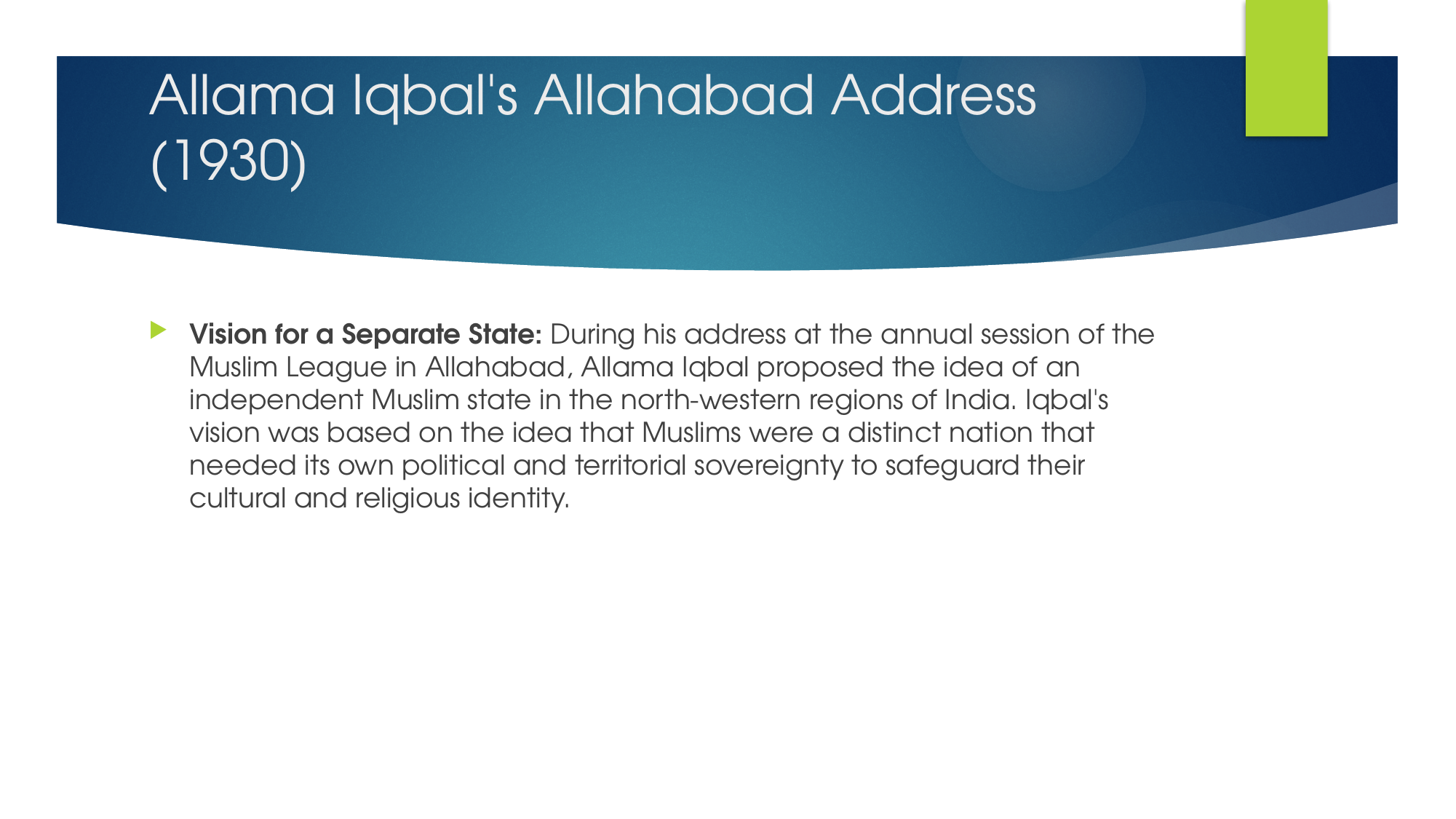

# Allama Iqbal's Allahabad Address (1930)
Vision for a Separate State: During his address at the annual session of the Muslim League in Allahabad, Allama Iqbal proposed the idea of an independent Muslim state in the north-western regions of India. Iqbal's vision was based on the idea that Muslims were a distinct nation that needed its own political and territorial sovereignty to safeguard their cultural and religious identity.